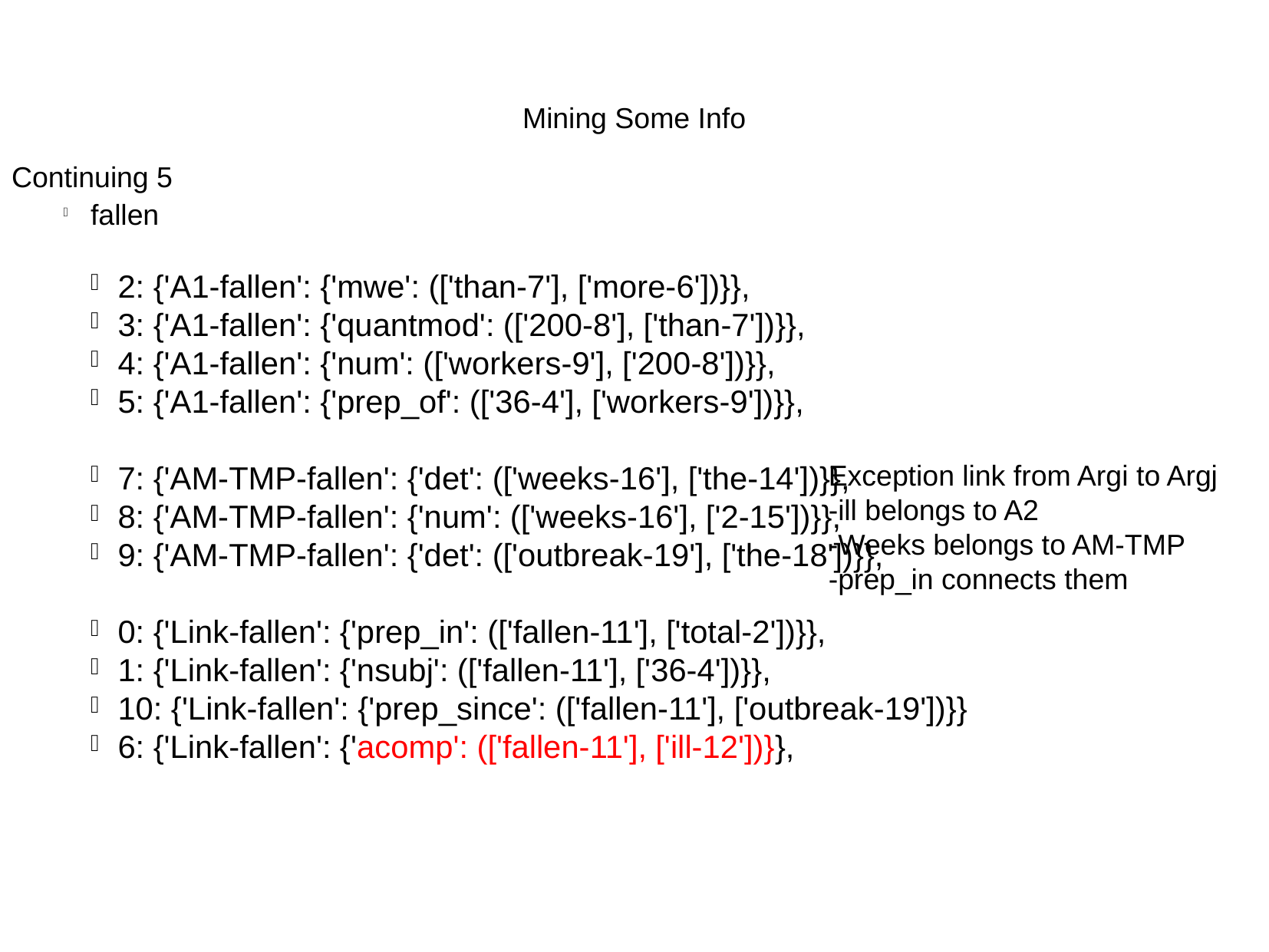

Mining Some Info
Continuing 5
fallen

2: {'A1-fallen': {'mwe': (['than-7'], ['more-6'])}},
3: {'A1-fallen': {'quantmod': (['200-8'], ['than-7'])}},
4: {'A1-fallen': {'num': (['workers-9'], ['200-8'])}},
5: {'A1-fallen': {'prep_of': (['36-4'], ['workers-9'])}},

7: {'AM-TMP-fallen': {'det': (['weeks-16'], ['the-14'])}},
8: {'AM-TMP-fallen': {'num': (['weeks-16'], ['2-15'])}},
9: {'AM-TMP-fallen': {'det': (['outbreak-19'], ['the-18'])}},

0: {'Link-fallen': {'prep_in': (['fallen-11'], ['total-2'])}},
1: {'Link-fallen': {'nsubj': (['fallen-11'], ['36-4'])}},
10: {'Link-fallen': {'prep_since': (['fallen-11'], ['outbreak-19'])}}
6: {'Link-fallen': {'acomp': (['fallen-11'], ['ill-12'])}},

Exception link from Argi to Argj
-ill belongs to A2
-Weeks belongs to AM-TMP
-prep_in connects them